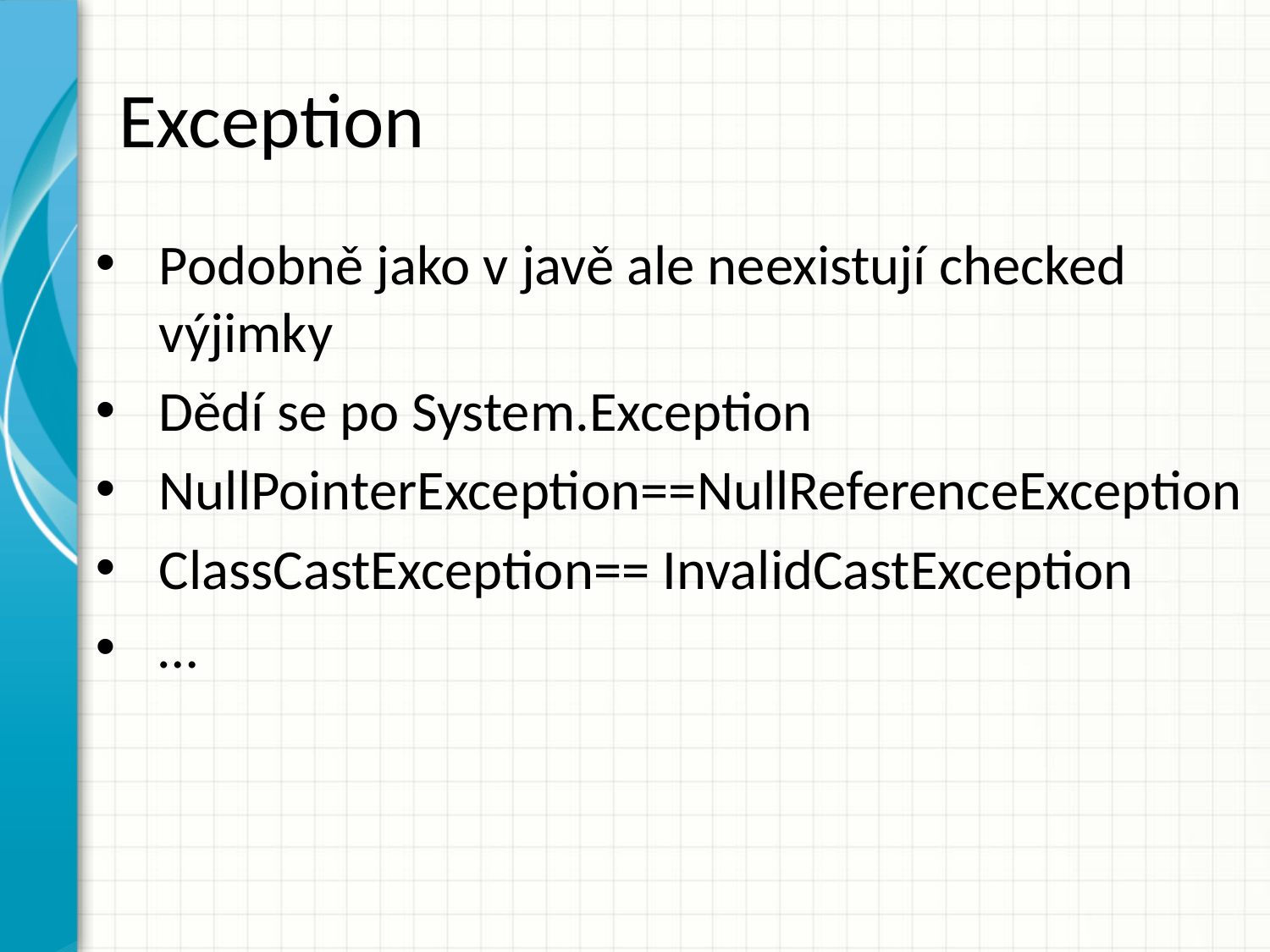

# Exception
Podobně jako v javě ale neexistují checked výjimky
Dědí se po System.Exception
NullPointerException==NullReferenceException
ClassCastException== InvalidCastException
…